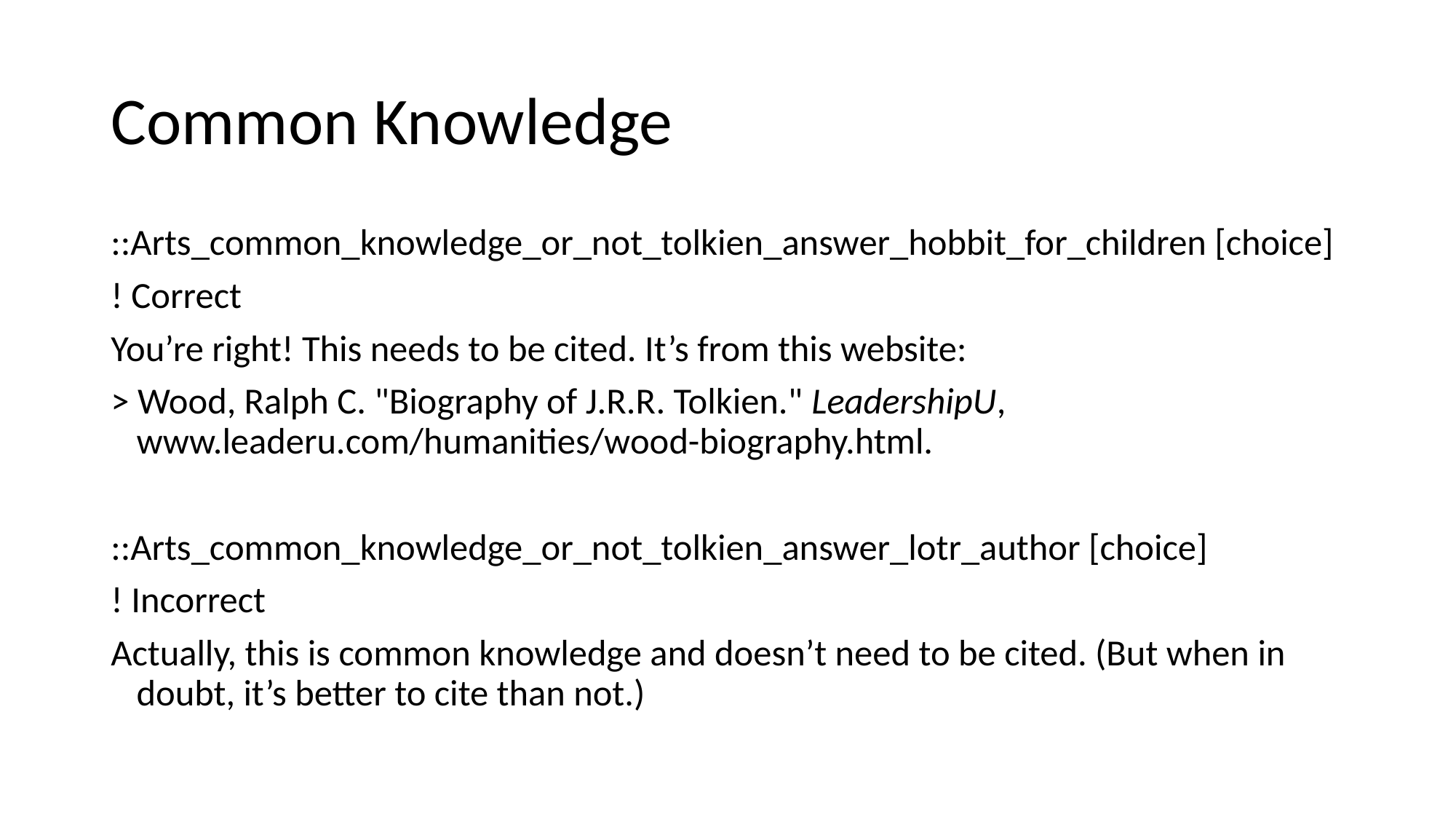

# Common Knowledge
::Arts_common_knowledge_or_not_tolkien_answer_hobbit_for_children [choice]
! Correct
You’re right! This needs to be cited. It’s from this website:
> Wood, Ralph C. "Biography of J.R.R. Tolkien." LeadershipU, www.leaderu.com/humanities/wood-biography.html.

::Arts_common_knowledge_or_not_tolkien_answer_lotr_author [choice]
! Incorrect
Actually, this is common knowledge and doesn’t need to be cited. (But when in doubt, it’s better to cite than not.)